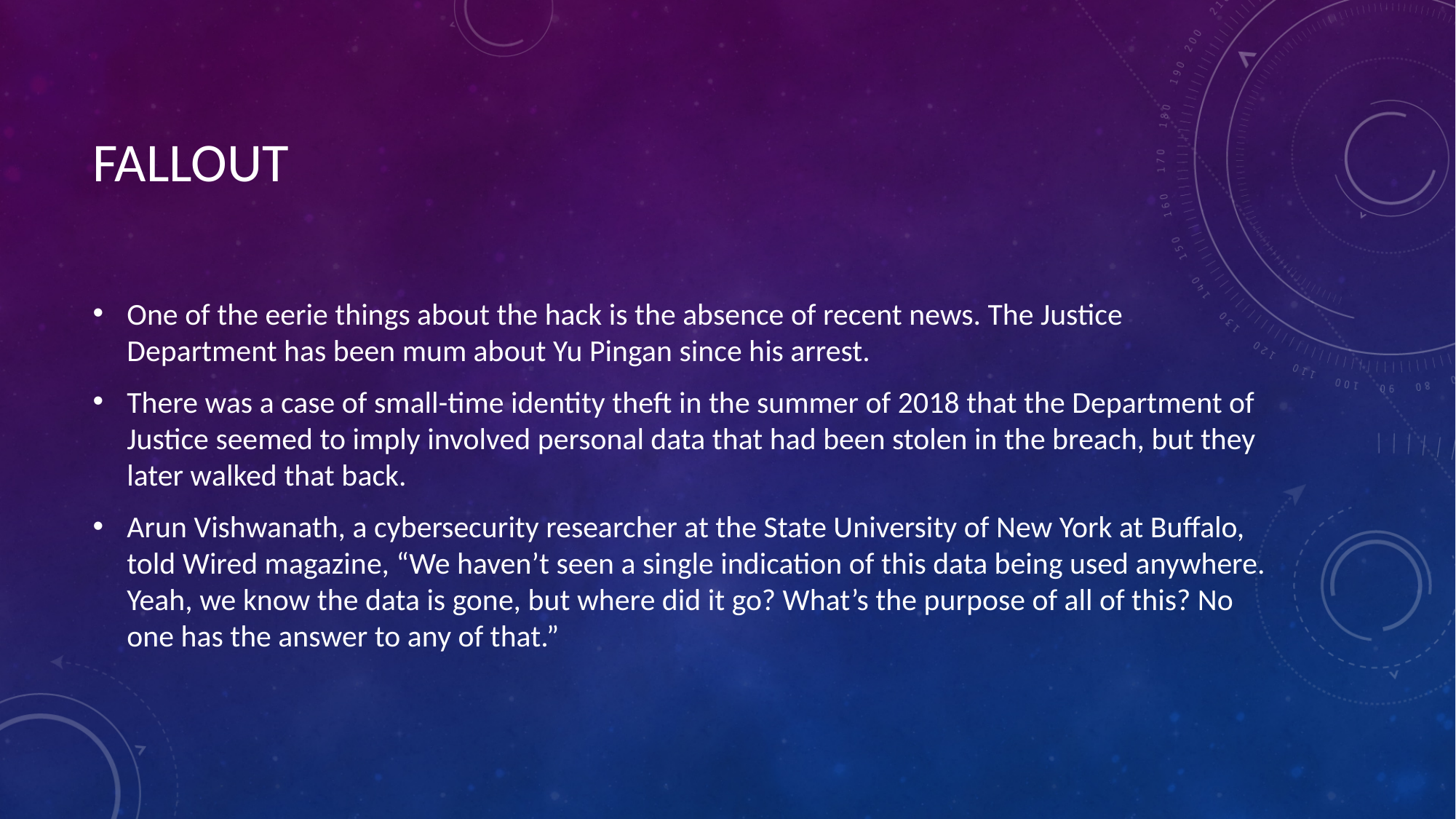

# fallout
One of the eerie things about the hack is the absence of recent news. The Justice Department has been mum about Yu Pingan since his arrest.
There was a case of small-time identity theft in the summer of 2018 that the Department of Justice seemed to imply involved personal data that had been stolen in the breach, but they later walked that back.
Arun Vishwanath, a cybersecurity researcher at the State University of New York at Buffalo, told Wired magazine, “We haven’t seen a single indication of this data being used anywhere. Yeah, we know the data is gone, but where did it go? What’s the purpose of all of this? No one has the answer to any of that.”